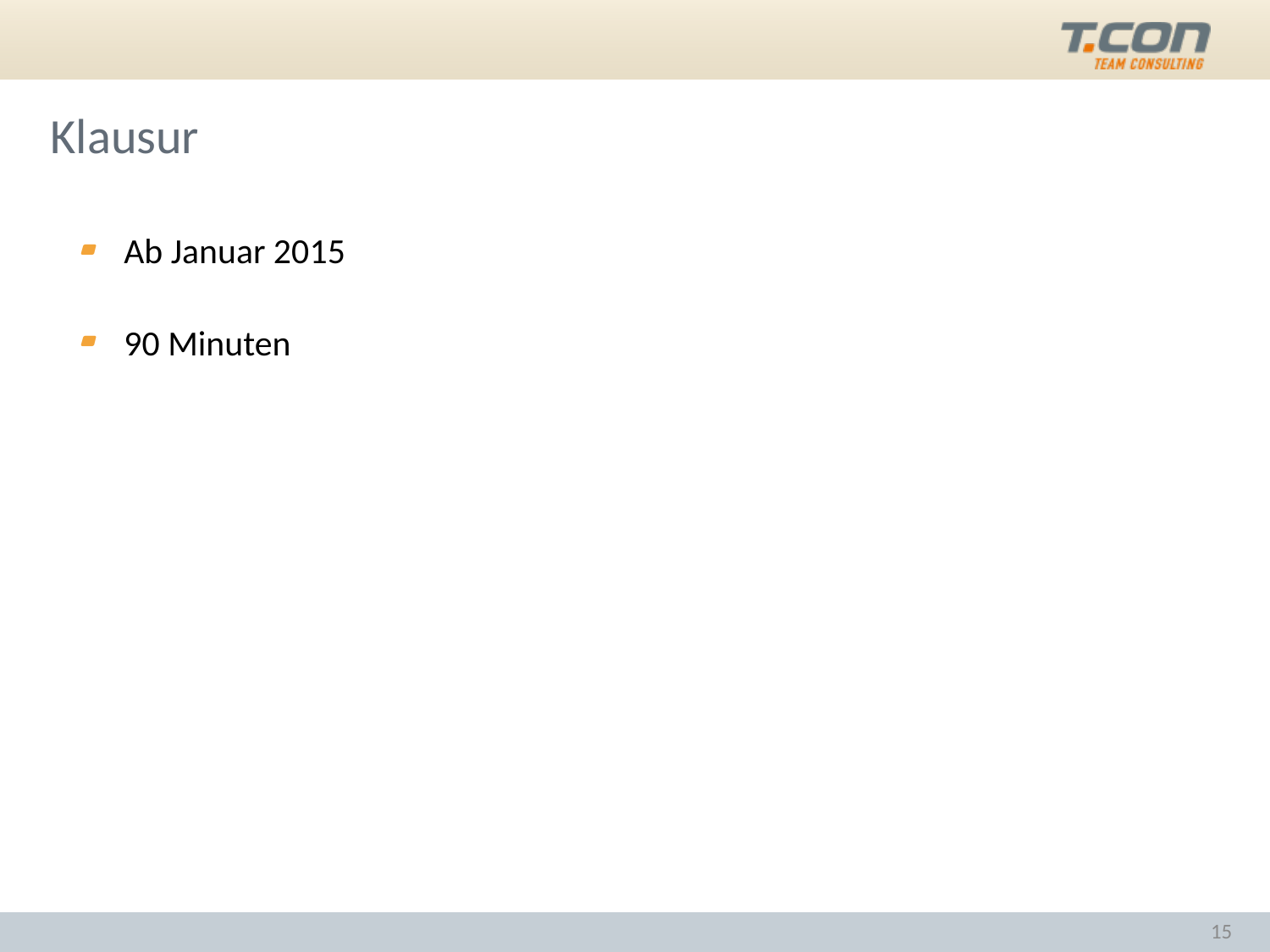

# Klausur
Ab Januar 2015
90 Minuten
15